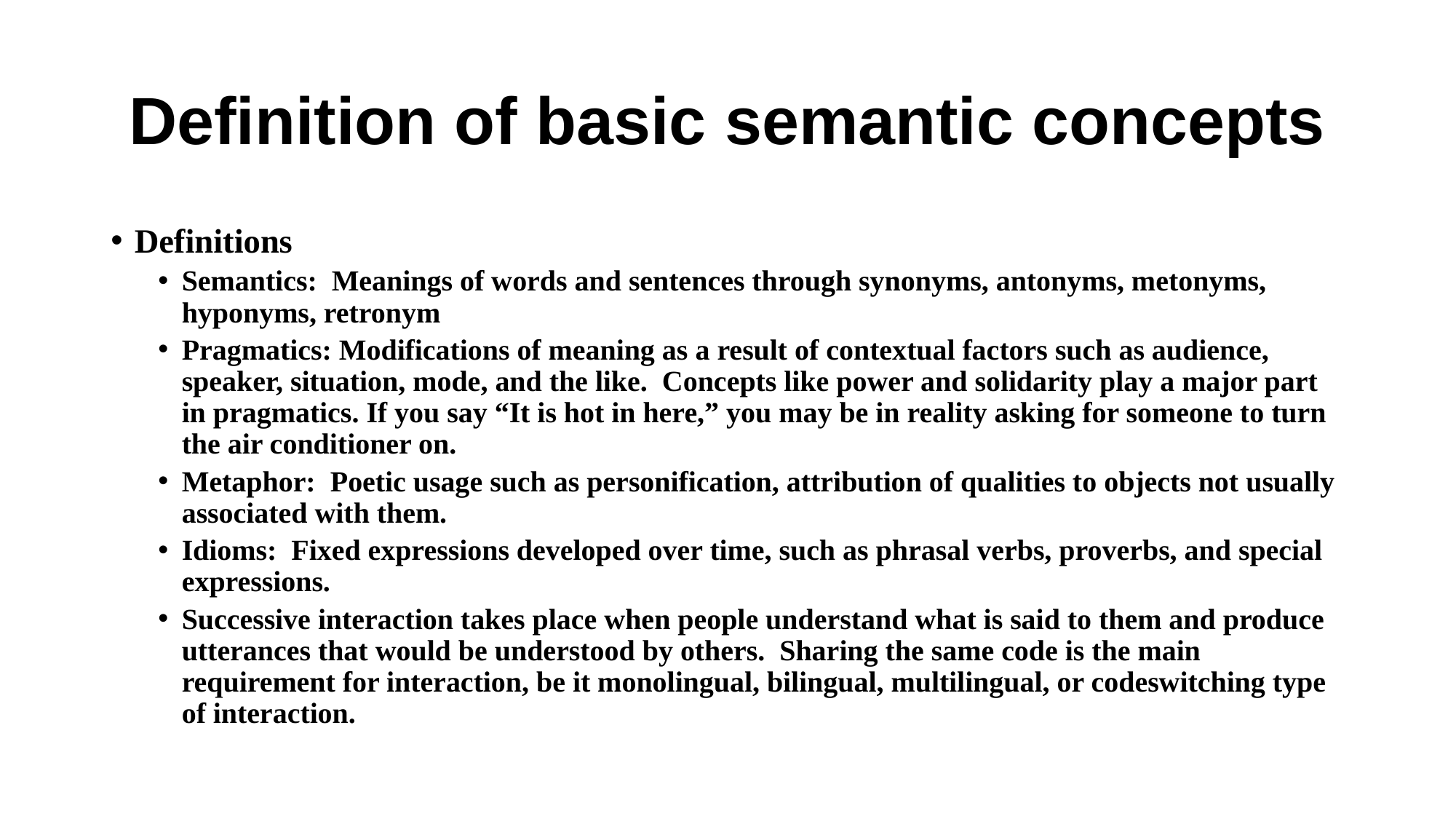

# Definition of basic semantic concepts
Definitions
Semantics:  Meanings of words and sentences through synonyms, antonyms, metonyms, hyponyms, retronym
Pragmatics: Modifications of meaning as a result of contextual factors such as audience, speaker, situation, mode, and the like.  Concepts like power and solidarity play a major part in pragmatics. If you say “It is hot in here,” you may be in reality asking for someone to turn the air conditioner on.
Metaphor:  Poetic usage such as personification, attribution of qualities to objects not usually associated with them.
Idioms:  Fixed expressions developed over time, such as phrasal verbs, proverbs, and special expressions.
Successive interaction takes place when people understand what is said to them and produce utterances that would be understood by others.  Sharing the same code is the main requirement for interaction, be it monolingual, bilingual, multilingual, or codeswitching type of interaction.